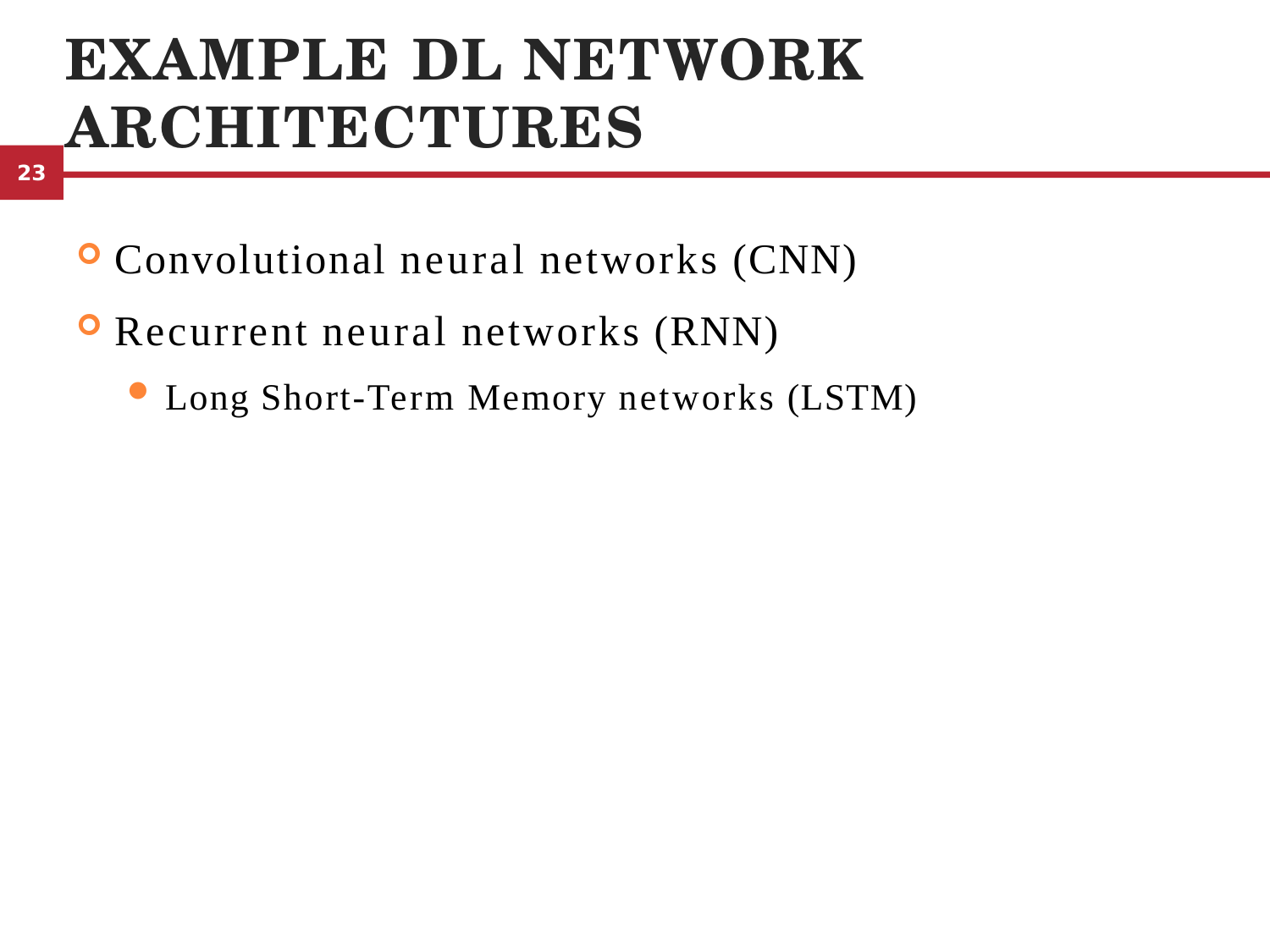

# Example DL Network Architectures
Convolutional neural networks (CNN)
Recurrent neural networks (RNN)
Long Short-Term Memory networks (LSTM)
18